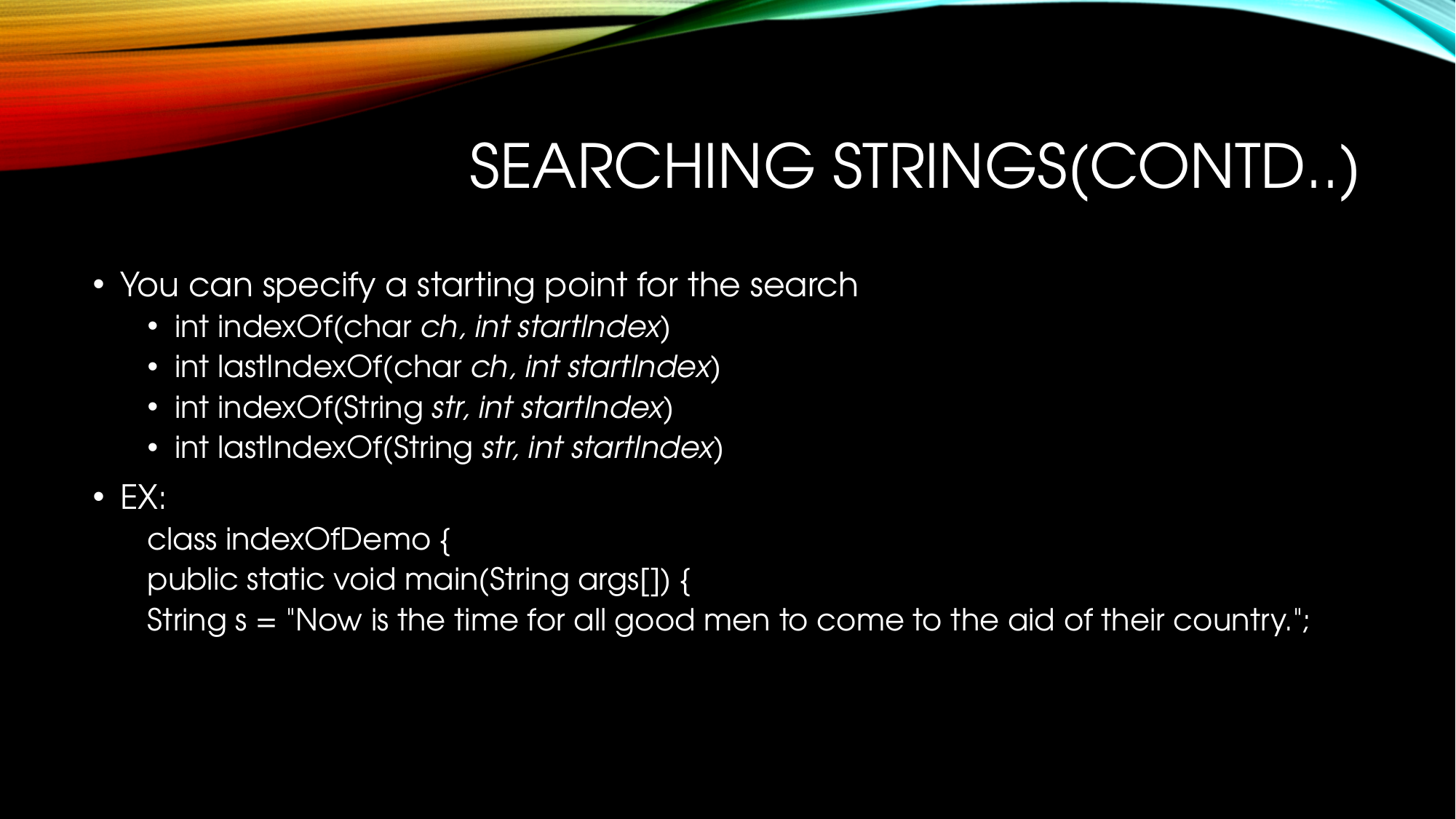

# Searching strings(contd..)
You can specify a starting point for the search
int indexOf(char ch, int startIndex)
int lastIndexOf(char ch, int startIndex)
int indexOf(String str, int startIndex)
int lastIndexOf(String str, int startIndex)
EX:
class indexOfDemo {
public static void main(String args[]) {
String s = "Now is the time for all good men to come to the aid of their country.";